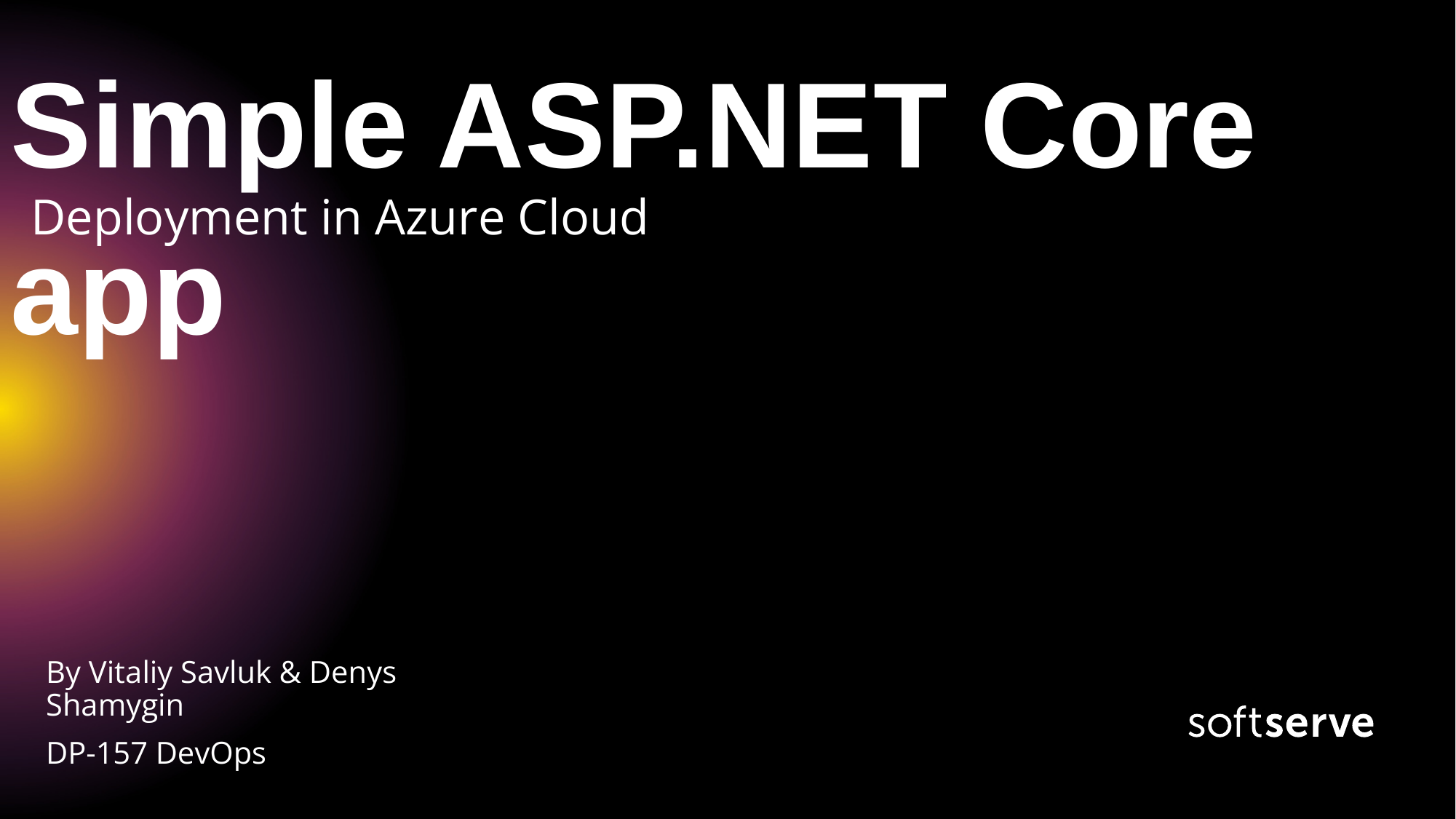

# Simple ASP.NET Core app
Deployment in Azure Cloud
By Vitaliy Savluk & Denys Shamygin
DP-157 DevOps